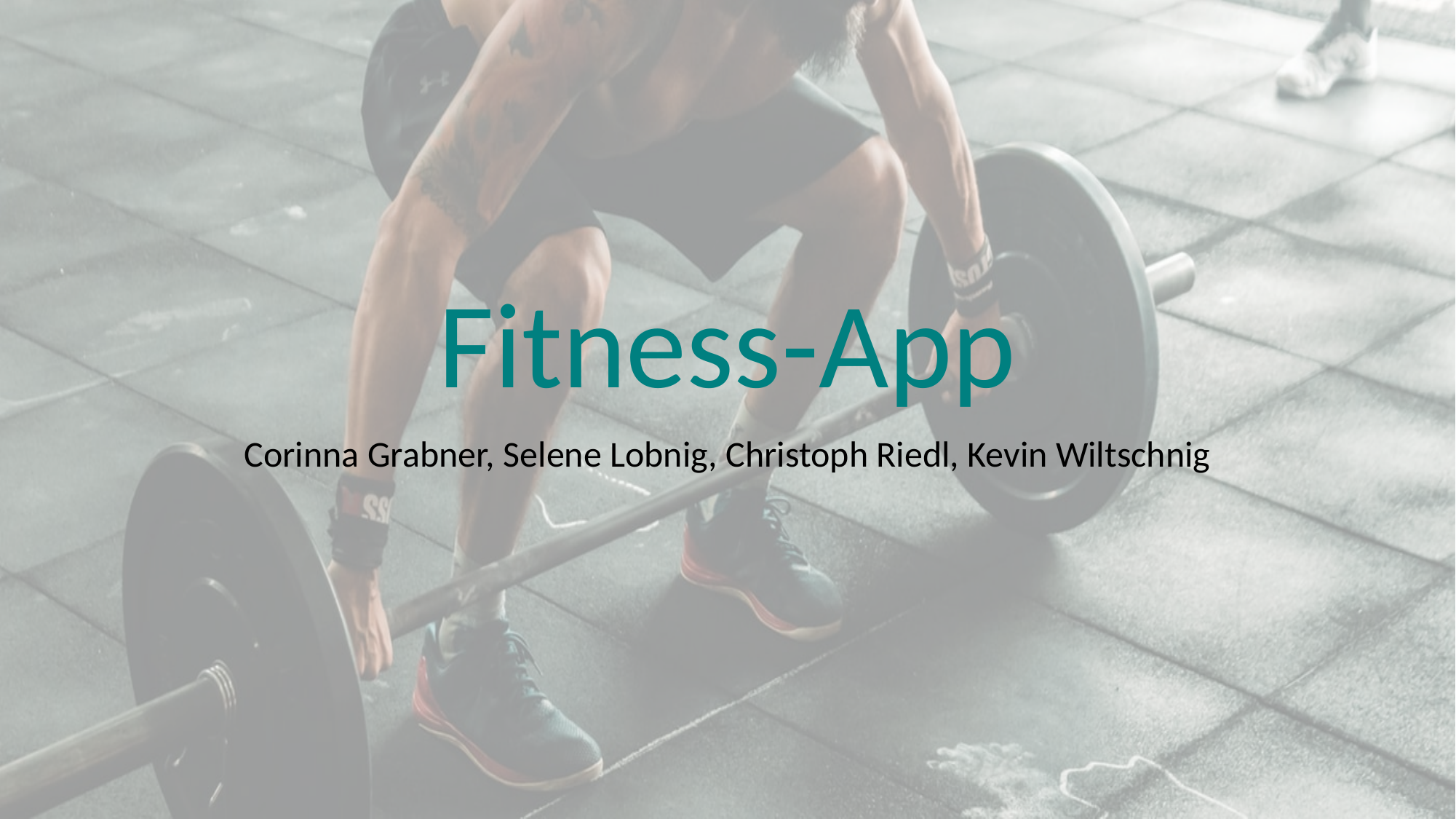

# Fitness-App
Corinna Grabner, Selene Lobnig, Christoph Riedl, Kevin Wiltschnig